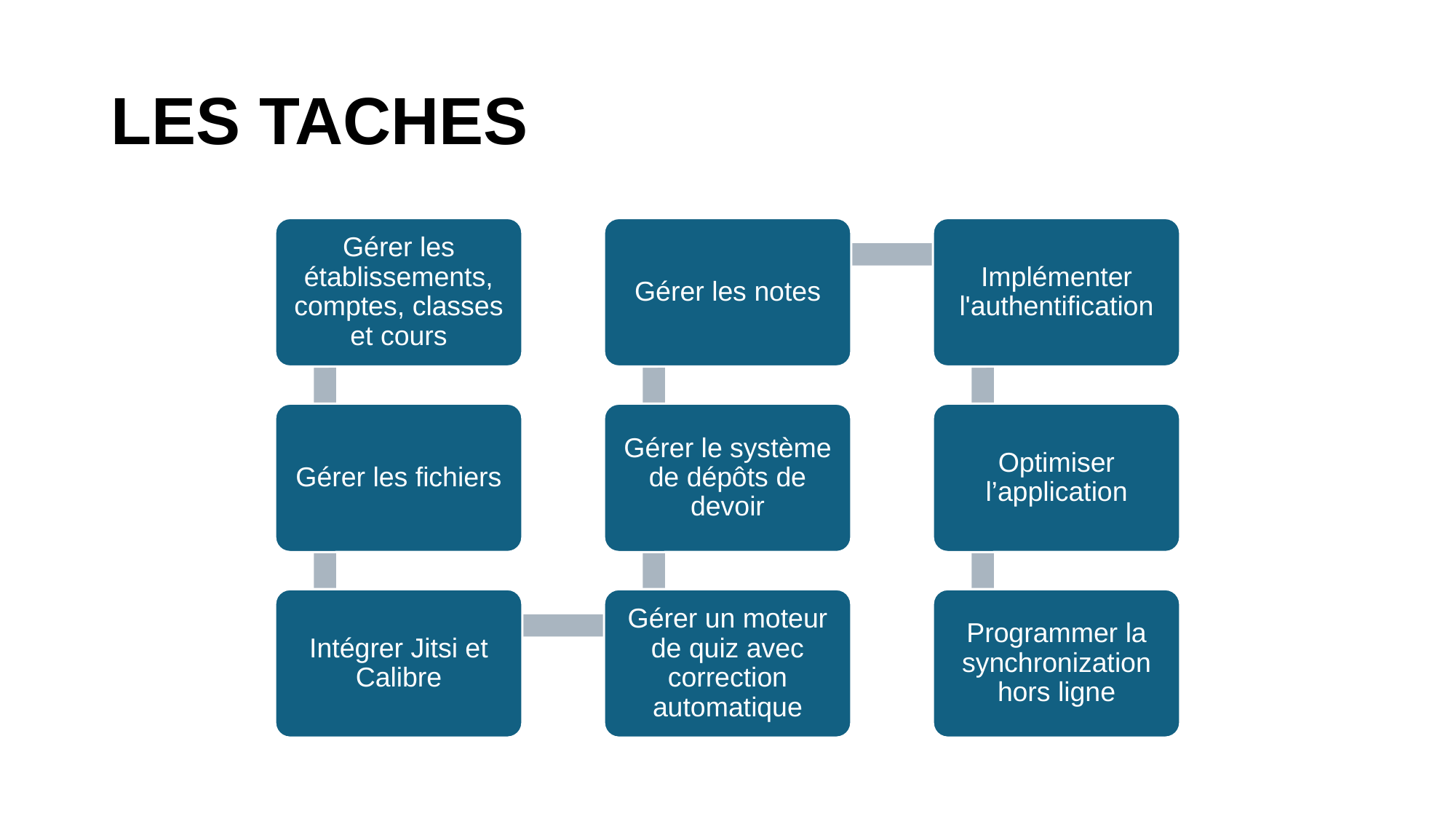

# LES TACHES

Gérer les établissements, comptes, classes et cours
Gérer les notes
Implémenter l'authentification

Gérer les fichiers
Gérer le système de dépôts de devoir
Optimiser l’application

Intégrer Jitsi et Calibre
Gérer un moteur de quiz avec correction automatique
Programmer la synchronization hors ligne